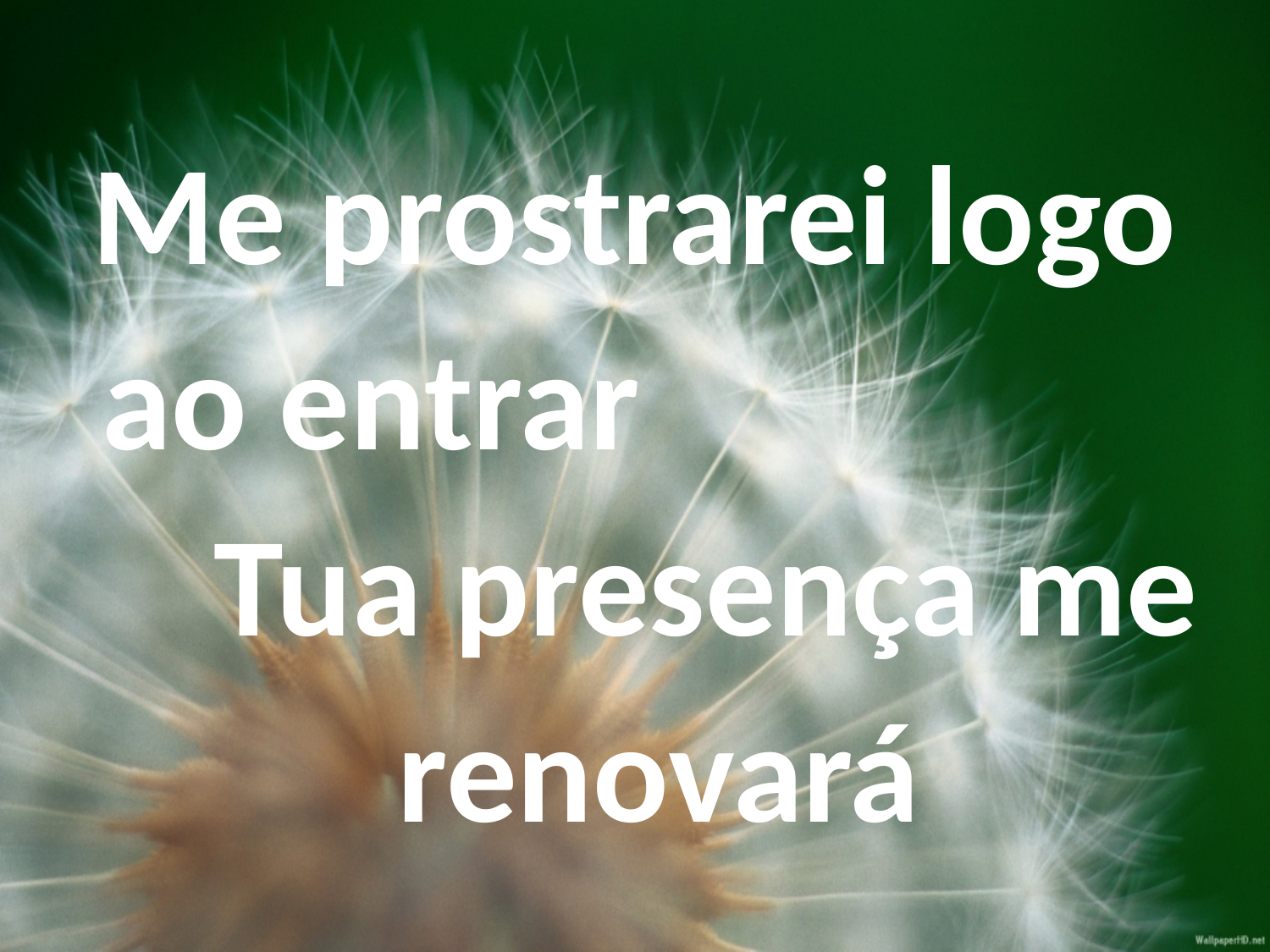

Me prostrarei logo ao entrar                      Tua presença me renovará